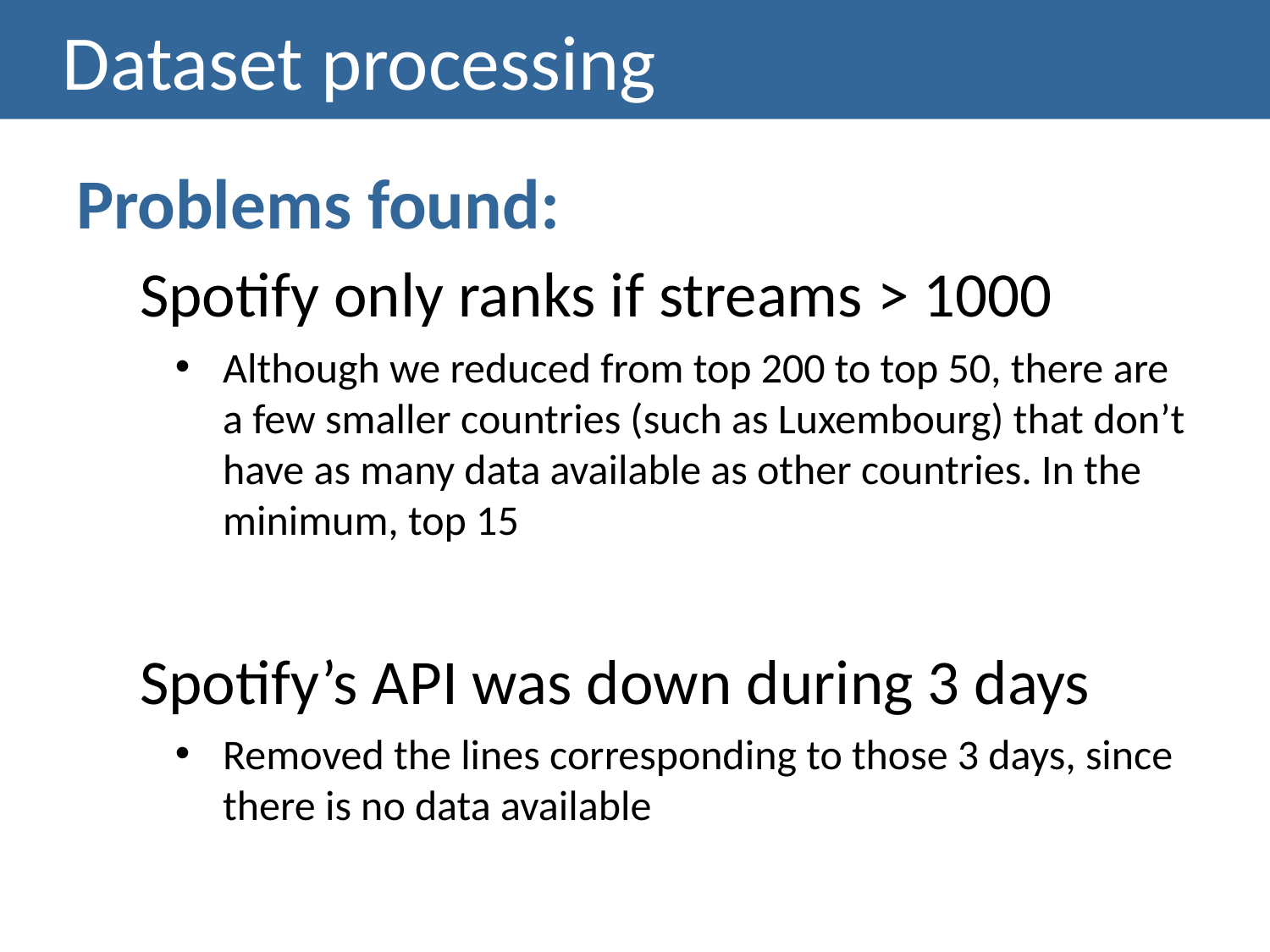

# Dataset processing
Problems found:
Spotify only ranks if streams > 1000
Although we reduced from top 200 to top 50, there are a few smaller countries (such as Luxembourg) that don’t have as many data available as other countries. In the minimum, top 15

Spotify’s API was down during 3 days
Removed the lines corresponding to those 3 days, since there is no data available